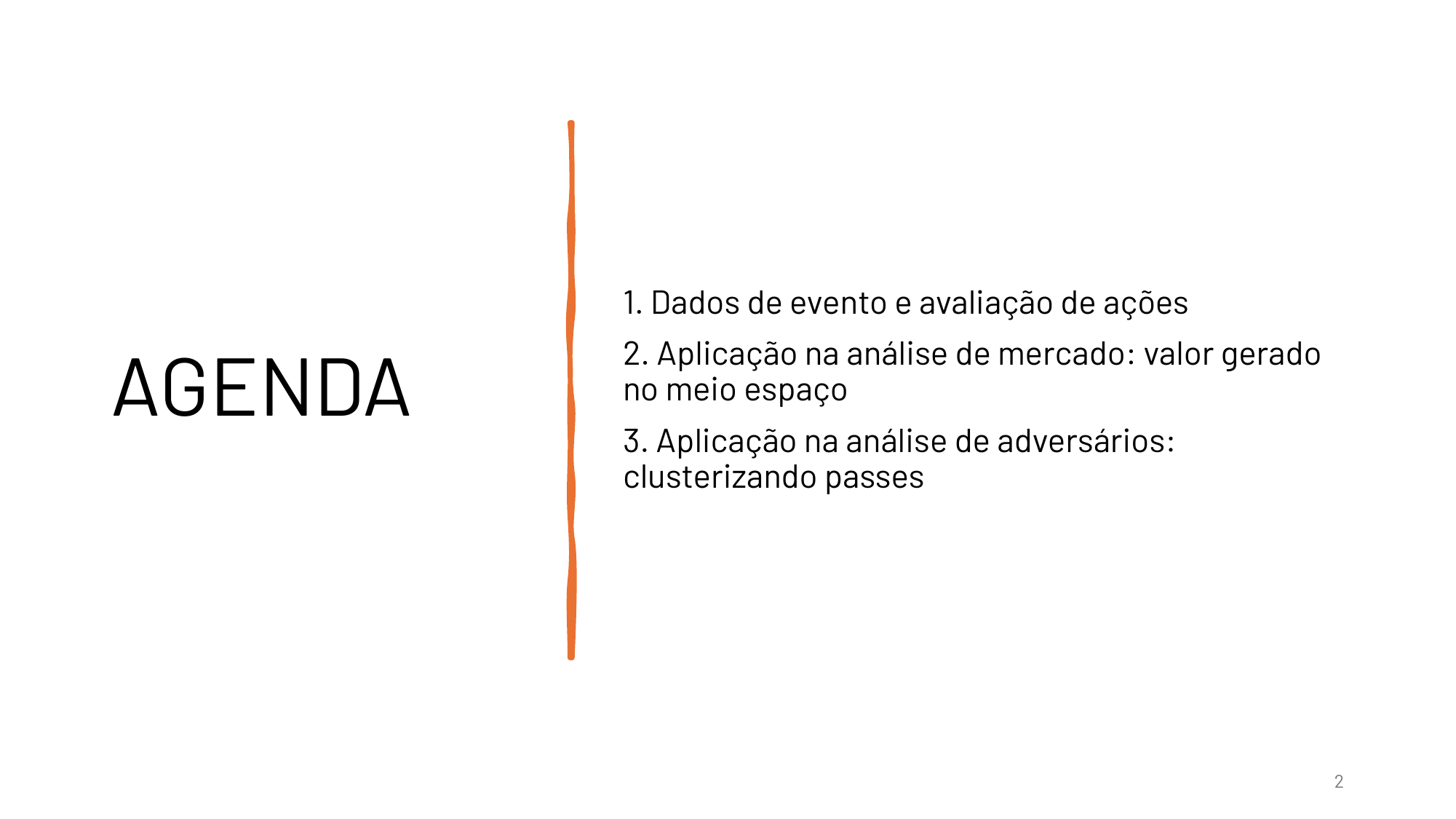

# AGENDA
1. Dados de evento e avaliação de ações
2. Aplicação na análise de mercado: valor gerado no meio espaço
3. Aplicação na análise de adversários: clusterizando passes

2